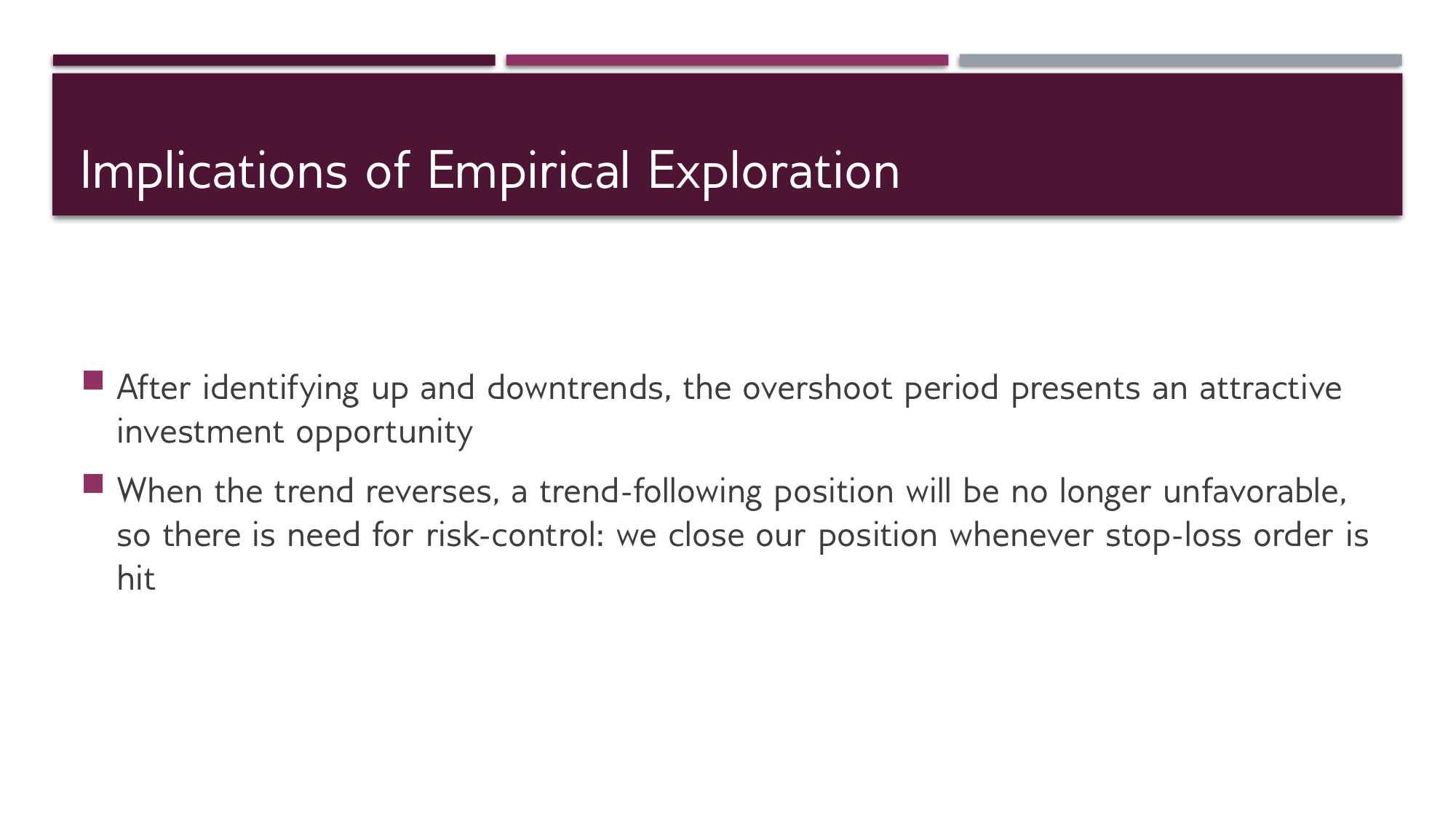

# Implications of Empirical Exploration
After identifying up and downtrends, the overshoot period presents an attractive investment opportunity
When the trend reverses, a trend-following position will be no longer unfavorable, so there is need for risk-control: we close our position whenever stop-loss order is hit